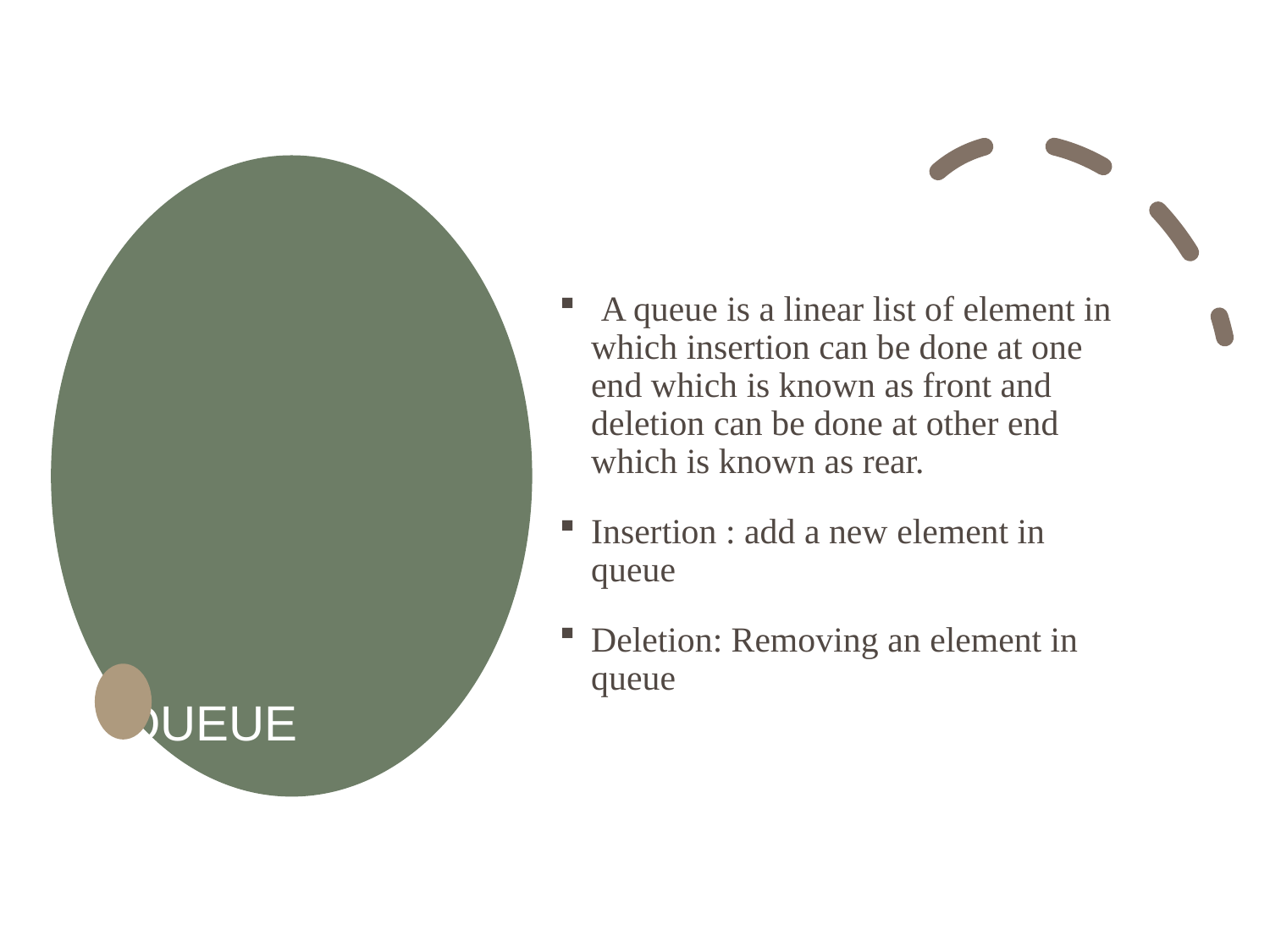

# QUEUE

 A queue is a linear list of element in which insertion can be done at one end which is known as front and deletion can be done at other end which is known as rear.
Insertion : add a new element in queue
Deletion: Removing an element in queue